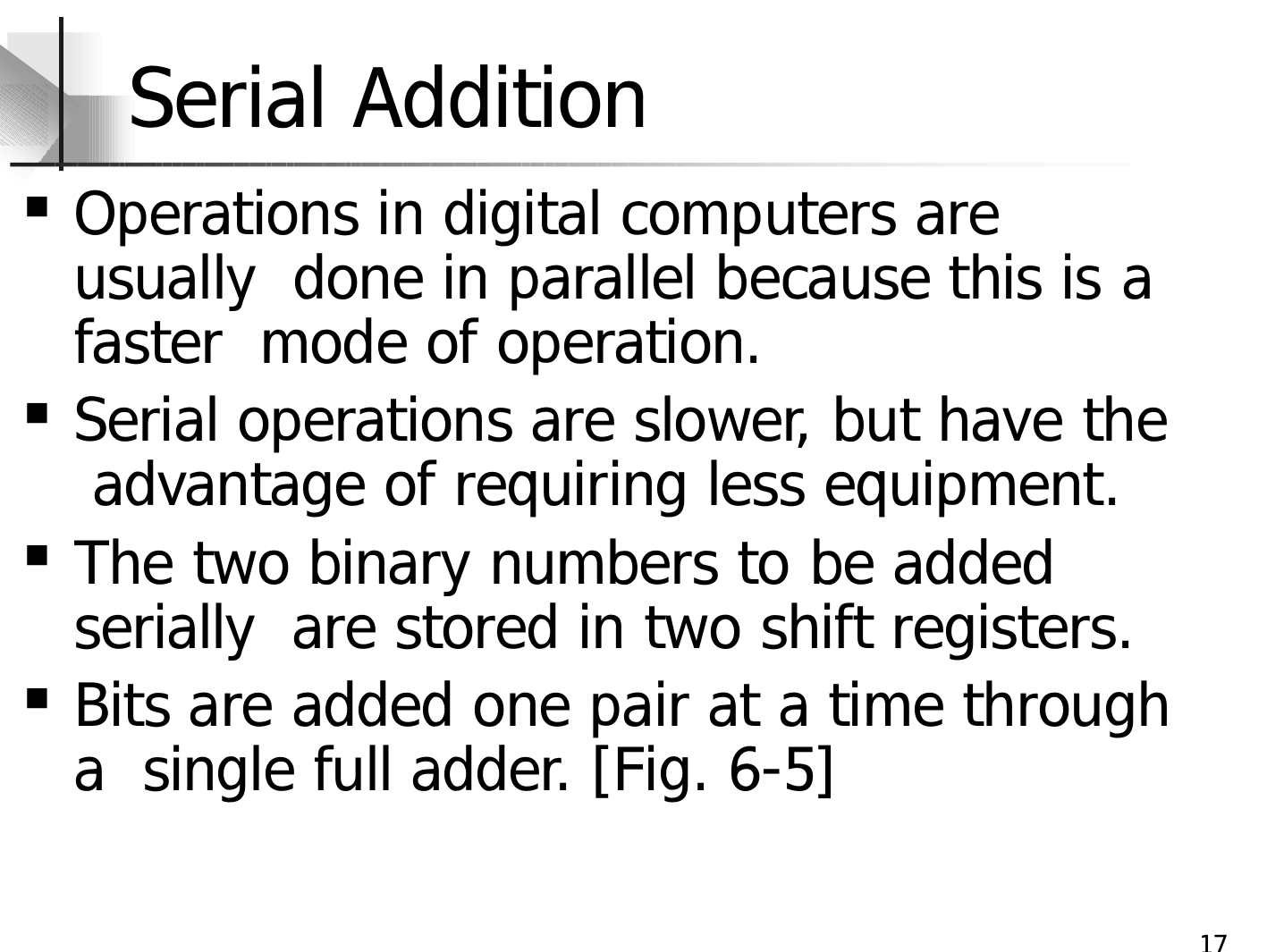

# Serial Addition
Operations in digital computers are usually  done in parallel because this is a faster  mode of operation.
Serial operations are slower, but have the  advantage of requiring less equipment.
The two binary numbers to be added serially  are stored in two shift registers.
Bits are added one pair at a time through a  single full adder. [Fig. 6-5]
17